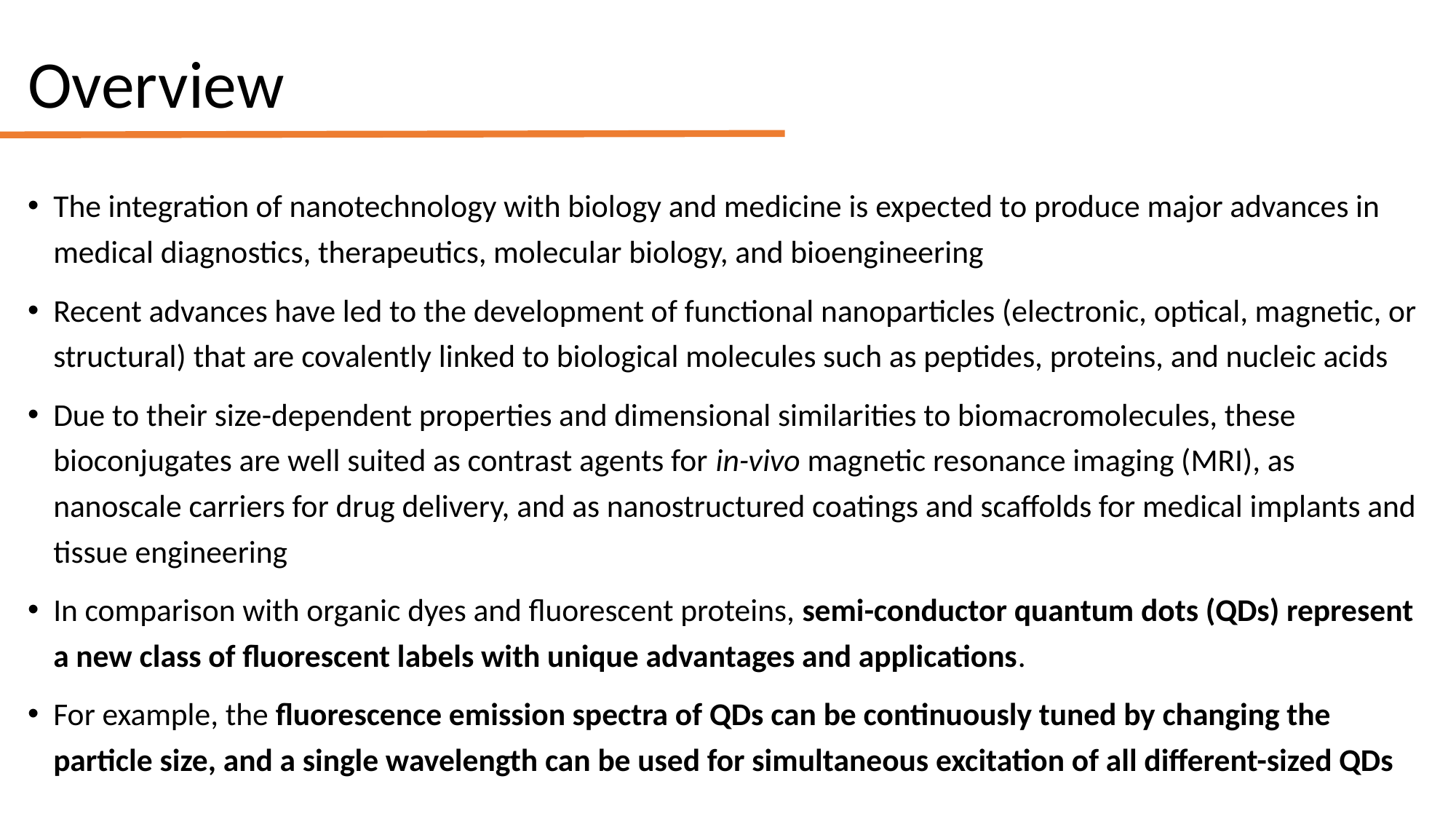

# Overview
The integration of nanotechnology with biology and medicine is expected to produce major advances in medical diagnostics, therapeutics, molecular biology, and bioengineering
Recent advances have led to the development of functional nanoparticles (electronic, optical, magnetic, or structural) that are covalently linked to biological molecules such as peptides, proteins, and nucleic acids
Due to their size-dependent properties and dimensional similarities to biomacromolecules, these bioconjugates are well suited as contrast agents for in-vivo magnetic resonance imaging (MRI), as nanoscale carriers for drug delivery, and as nanostructured coatings and scaffolds for medical implants and tissue engineering
In comparison with organic dyes and fluorescent proteins, semi-conductor quantum dots (QDs) represent a new class of fluorescent labels with unique advantages and applications.
For example, the fluorescence emission spectra of QDs can be continuously tuned by changing the particle size, and a single wavelength can be used for simultaneous excitation of all different-sized QDs